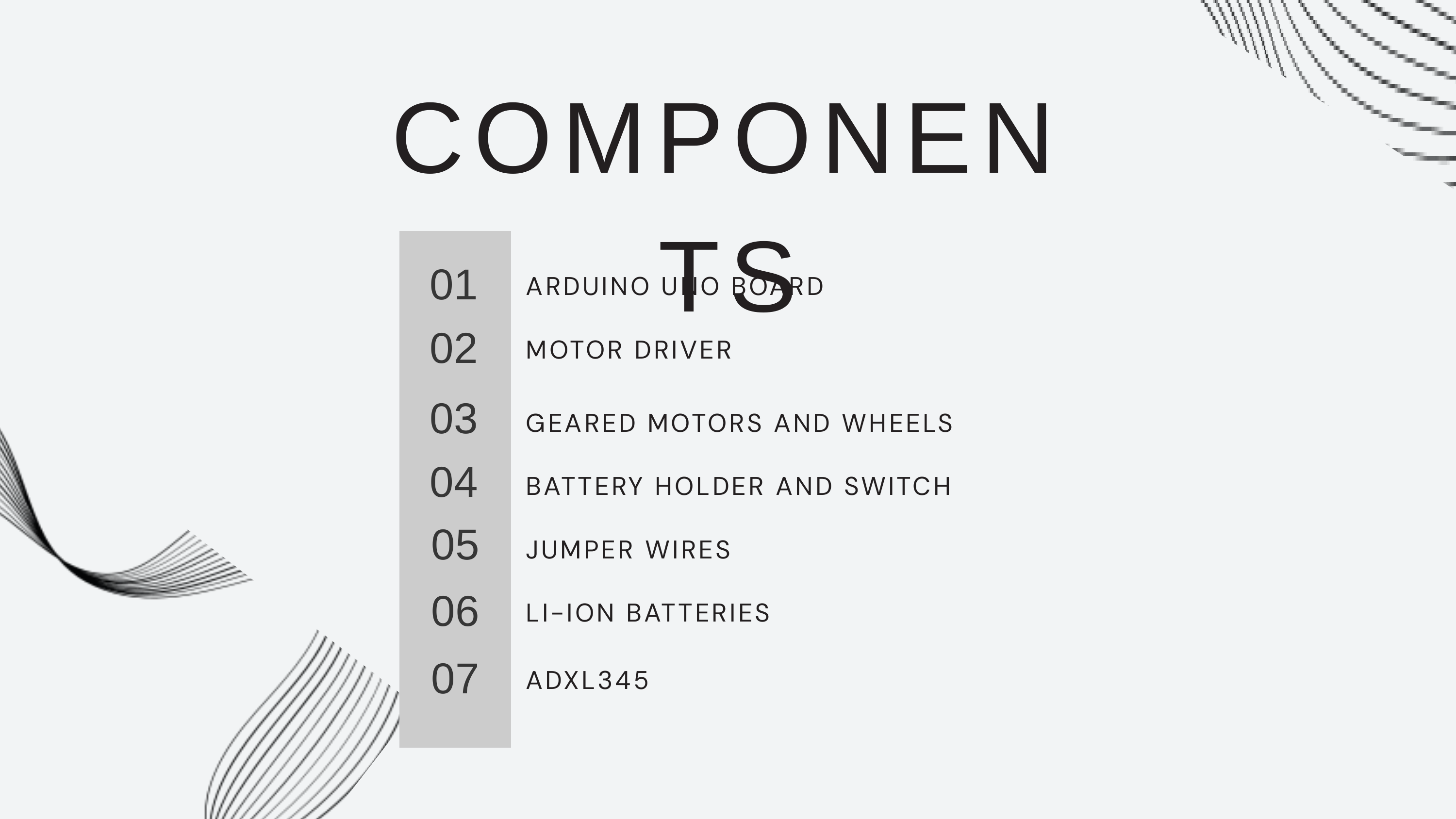

COMPONENTS

01
ARDUINO UNO BOARD
02
MOTOR DRIVER
03
GEARED MOTORS AND WHEELS

04
BATTERY HOLDER AND SWITCH
05
JUMPER WIRES
06
LI-ION BATTERIES
07
ADXL345